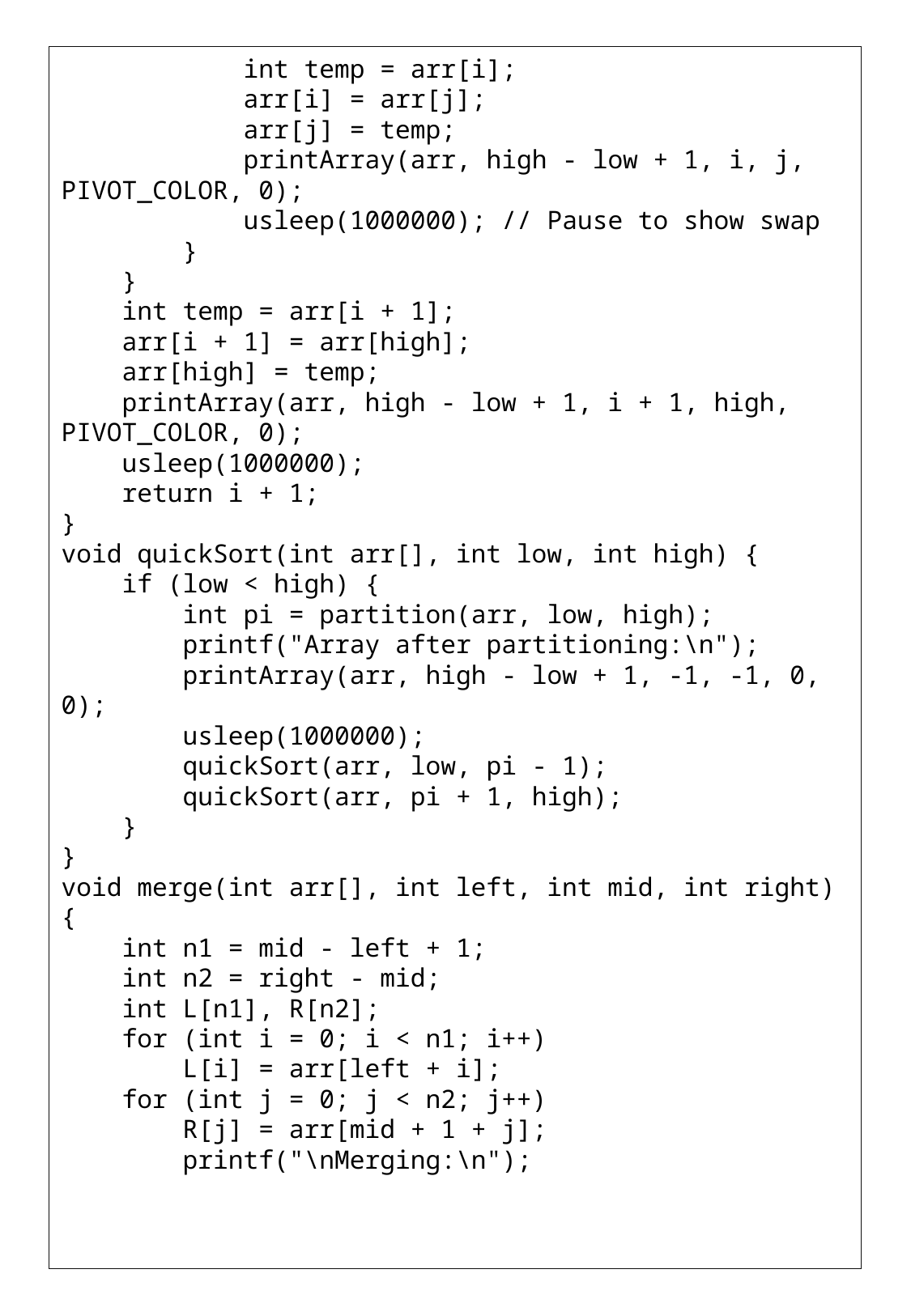

int temp = arr[i];
            arr[i] = arr[j];
            arr[j] = temp;
            printArray(arr, high - low + 1, i, j, PIVOT_COLOR, 0);
            usleep(1000000); // Pause to show swap
        }
    }
    int temp = arr[i + 1];
    arr[i + 1] = arr[high];
    arr[high] = temp;
    printArray(arr, high - low + 1, i + 1, high, PIVOT_COLOR, 0);
    usleep(1000000);
    return i + 1;
}
void quickSort(int arr[], int low, int high) {
    if (low < high) {
        int pi = partition(arr, low, high);
        printf("Array after partitioning:\n");
        printArray(arr, high - low + 1, -1, -1, 0, 0);
        usleep(1000000);
        quickSort(arr, low, pi - 1);
        quickSort(arr, pi + 1, high);
    }
}
void merge(int arr[], int left, int mid, int right) {
    int n1 = mid - left + 1;
    int n2 = right - mid;
    int L[n1], R[n2];
    for (int i = 0; i < n1; i++)
        L[i] = arr[left + i];
    for (int j = 0; j < n2; j++)
        R[j] = arr[mid + 1 + j];
        printf("\nMerging:\n");